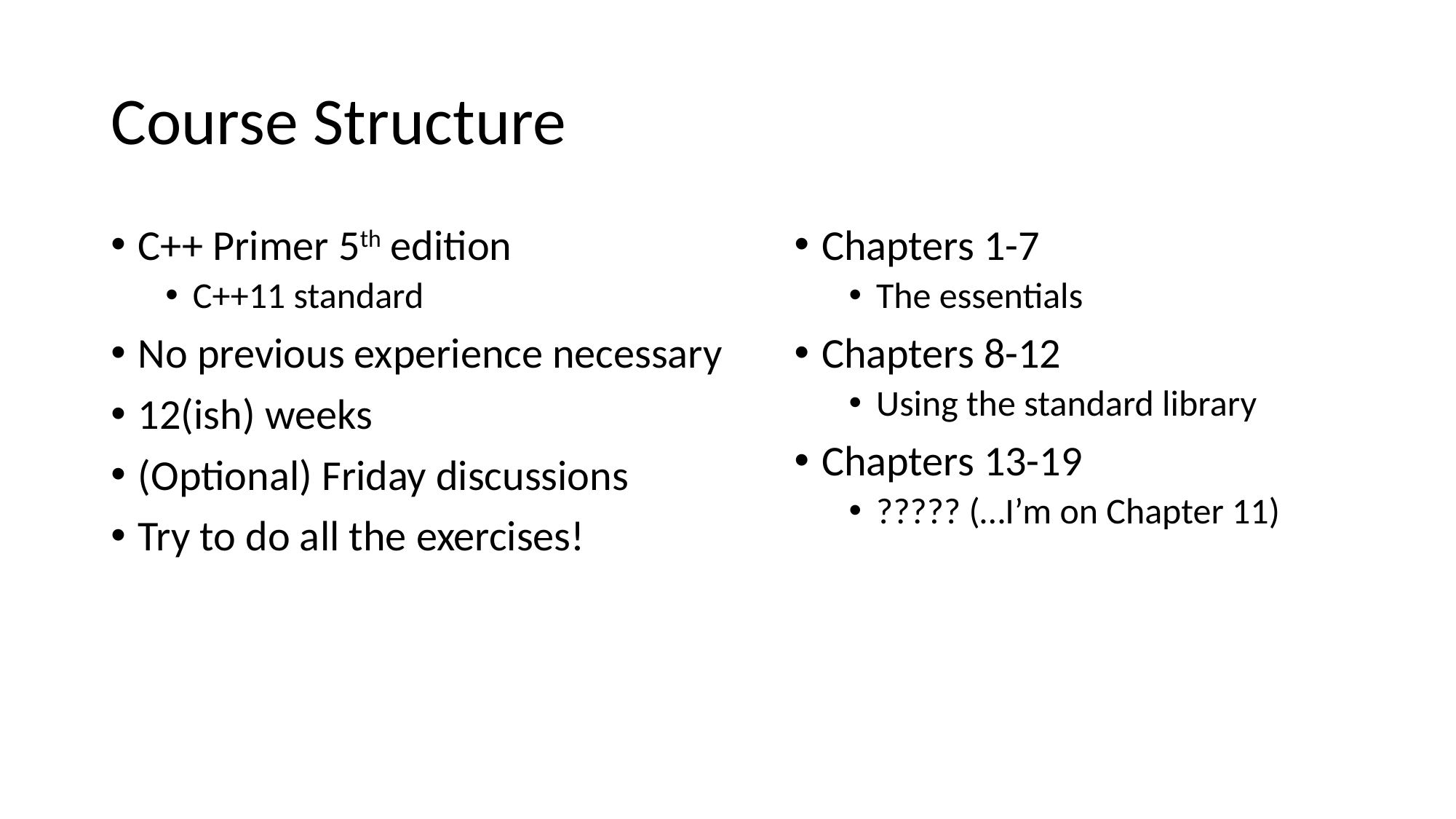

# Course Structure
C++ Primer 5th edition
C++11 standard
No previous experience necessary
12(ish) weeks
(Optional) Friday discussions
Try to do all the exercises!
Chapters 1-7
The essentials
Chapters 8-12
Using the standard library
Chapters 13-19
????? (…I’m on Chapter 11)